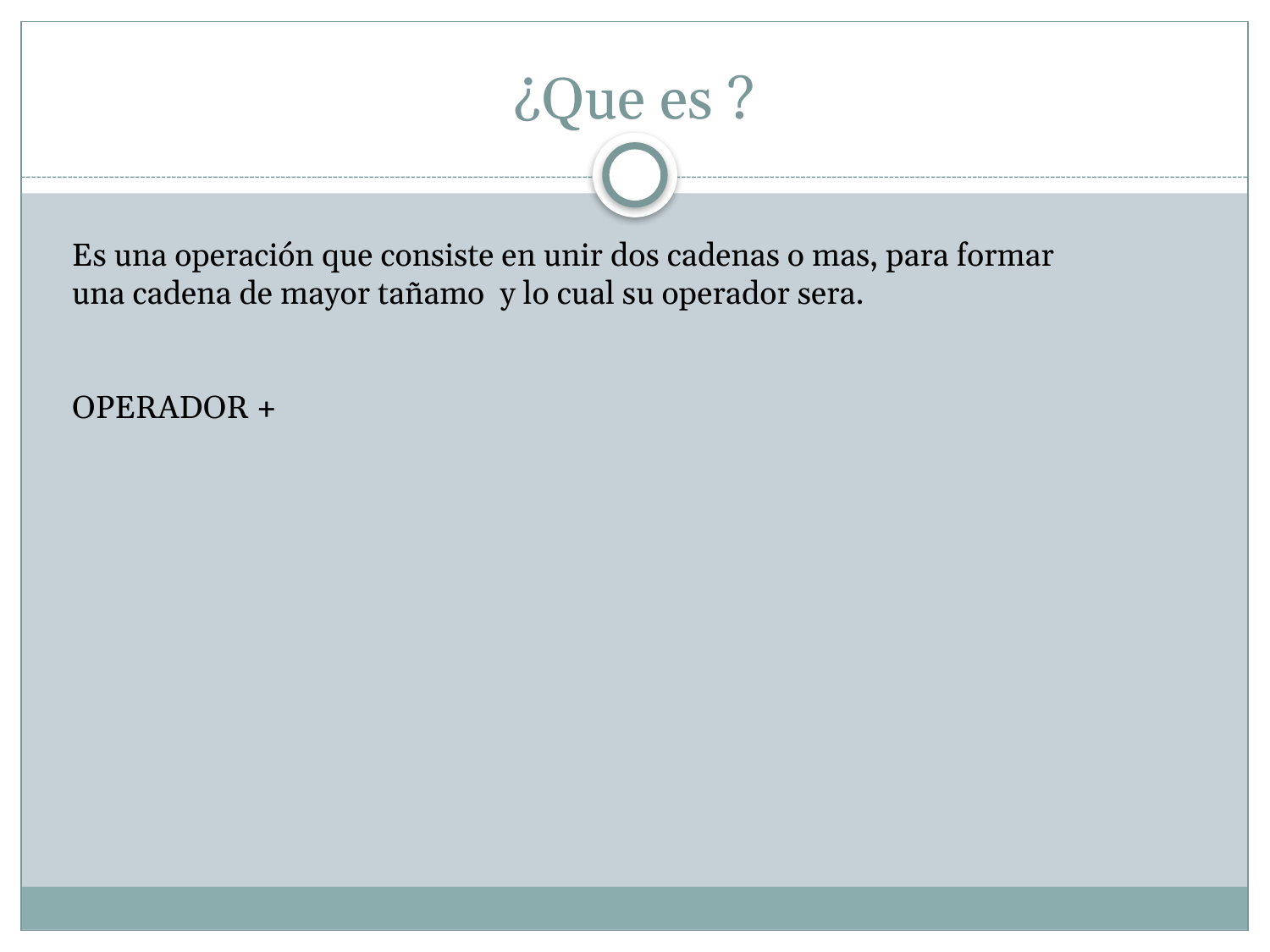

# ¿Que es ?
Es una operación que consiste en unir dos cadenas o mas, para formar una cadena de mayor tañamo  y lo cual su operador sera.

OPERADOR +